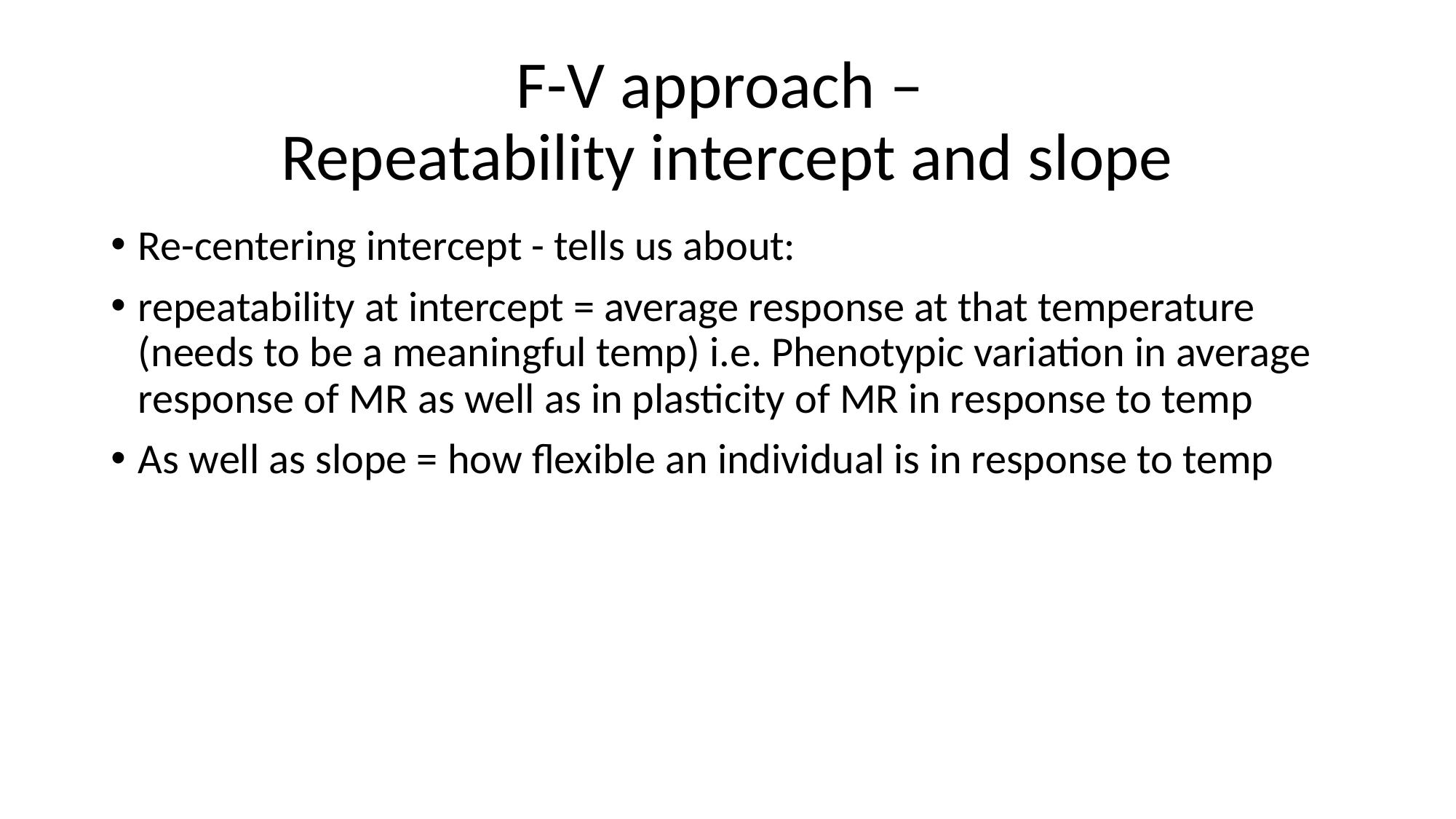

# F-V approach – Repeatability intercept and slope
Re-centering intercept - tells us about:
repeatability at intercept = average response at that temperature (needs to be a meaningful temp) i.e. Phenotypic variation in average response of MR as well as in plasticity of MR in response to temp
As well as slope = how flexible an individual is in response to temp